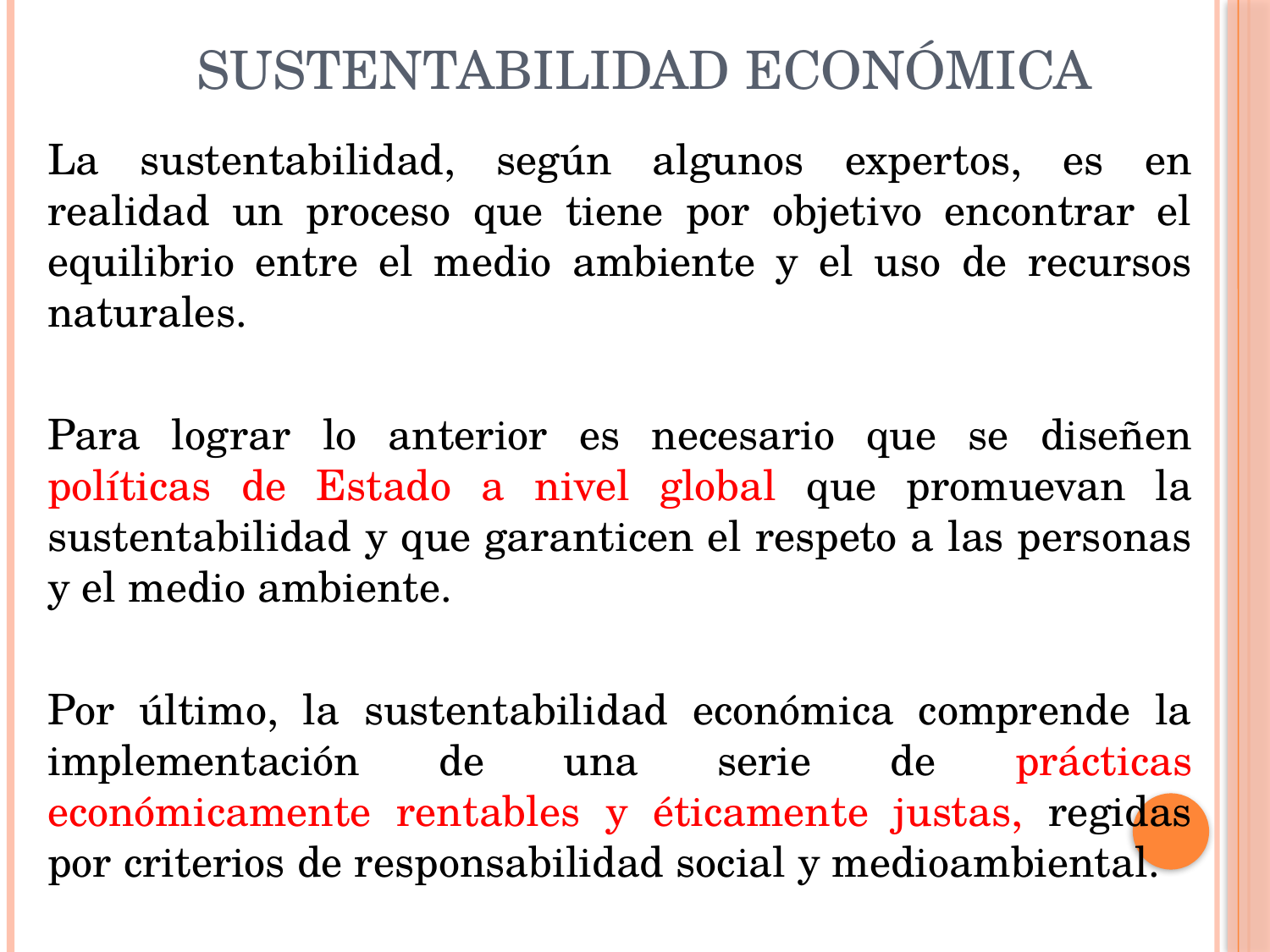

# Sustentabilidad Económica
La sustentabilidad, según algunos expertos, es en realidad un proceso que tiene por objetivo encontrar el equilibrio entre el medio ambiente y el uso de recursos naturales.

Para lograr lo anterior es necesario que se diseñen políticas de Estado a nivel global que promuevan la sustentabilidad y que garanticen el respeto a las personas y el medio ambiente.

Por último, la sustentabilidad económica comprende la implementación de una serie de prácticas económicamente rentables y éticamente justas, regidas por criterios de responsabilidad social y medioambiental.